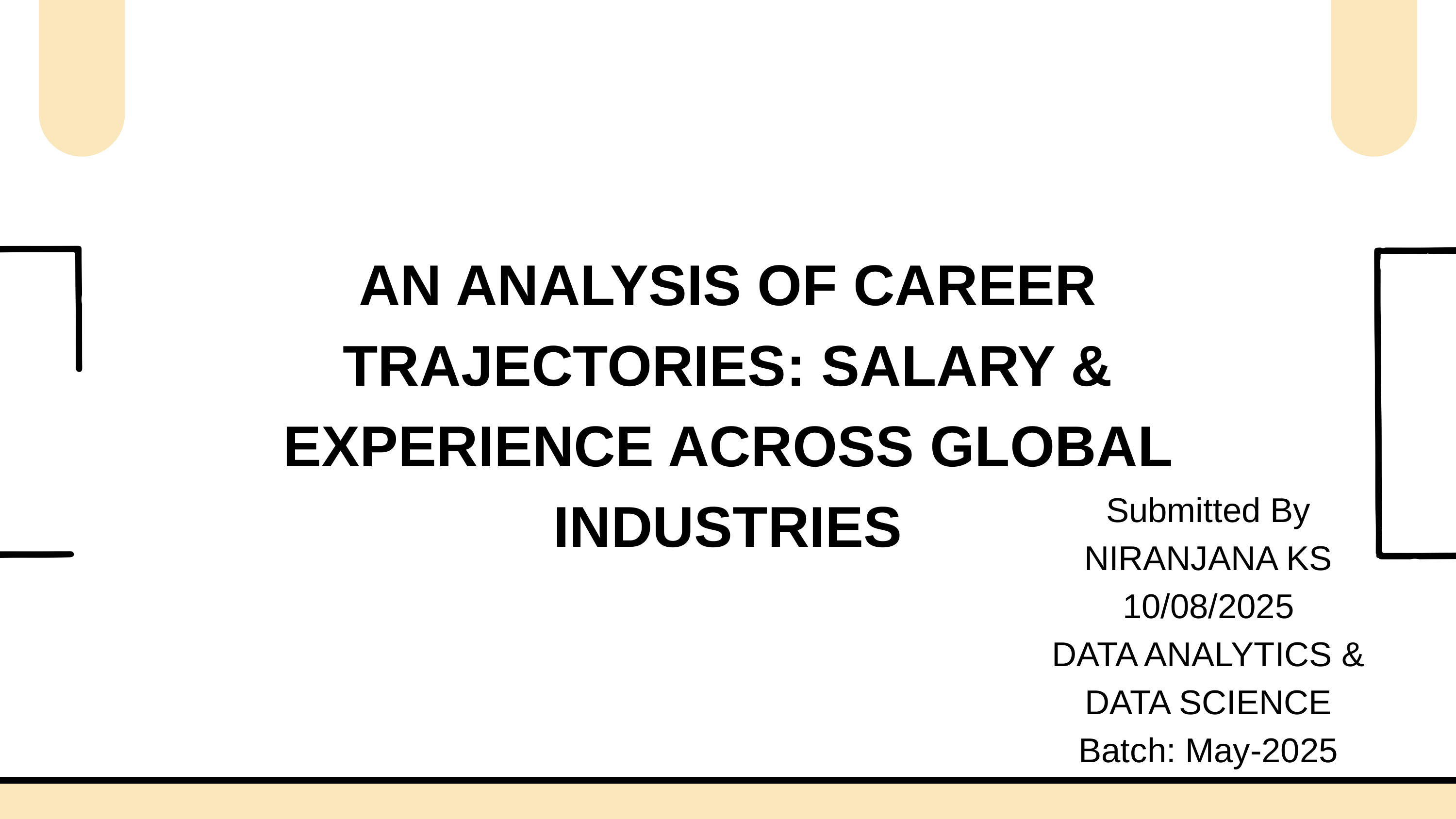

AN ANALYSIS OF CAREER TRAJECTORIES: SALARY & EXPERIENCE ACROSS GLOBAL INDUSTRIES

Submitted By
NIRANJANA KS
10/08/2025
DATA ANALYTICS & DATA SCIENCE
Batch: May-2025